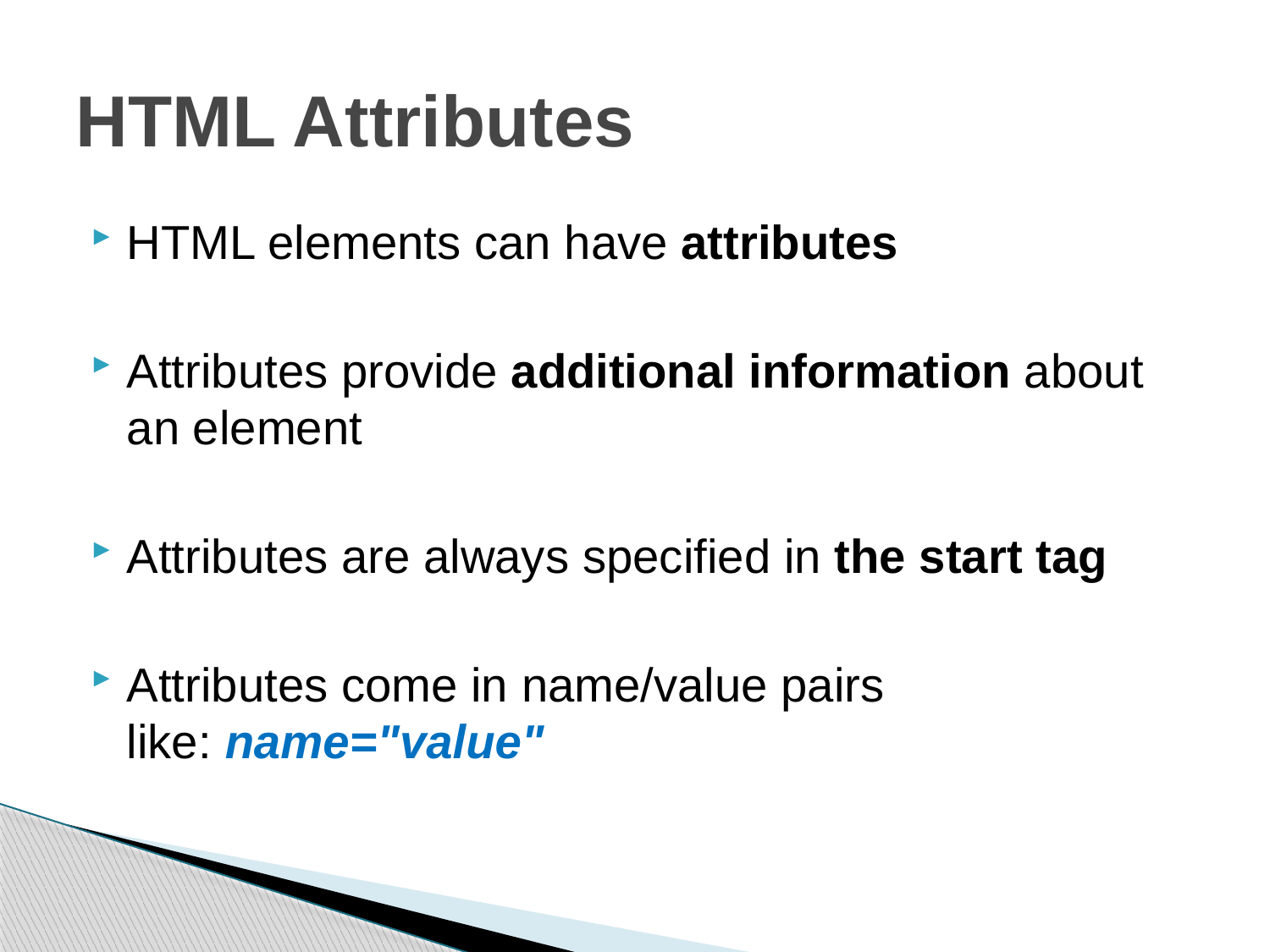

# HTML Attributes
HTML elements can have attributes

Attributes provide additional information about an element

Attributes are always specified in the start tag

Attributes come in name/value pairs like: name="value"